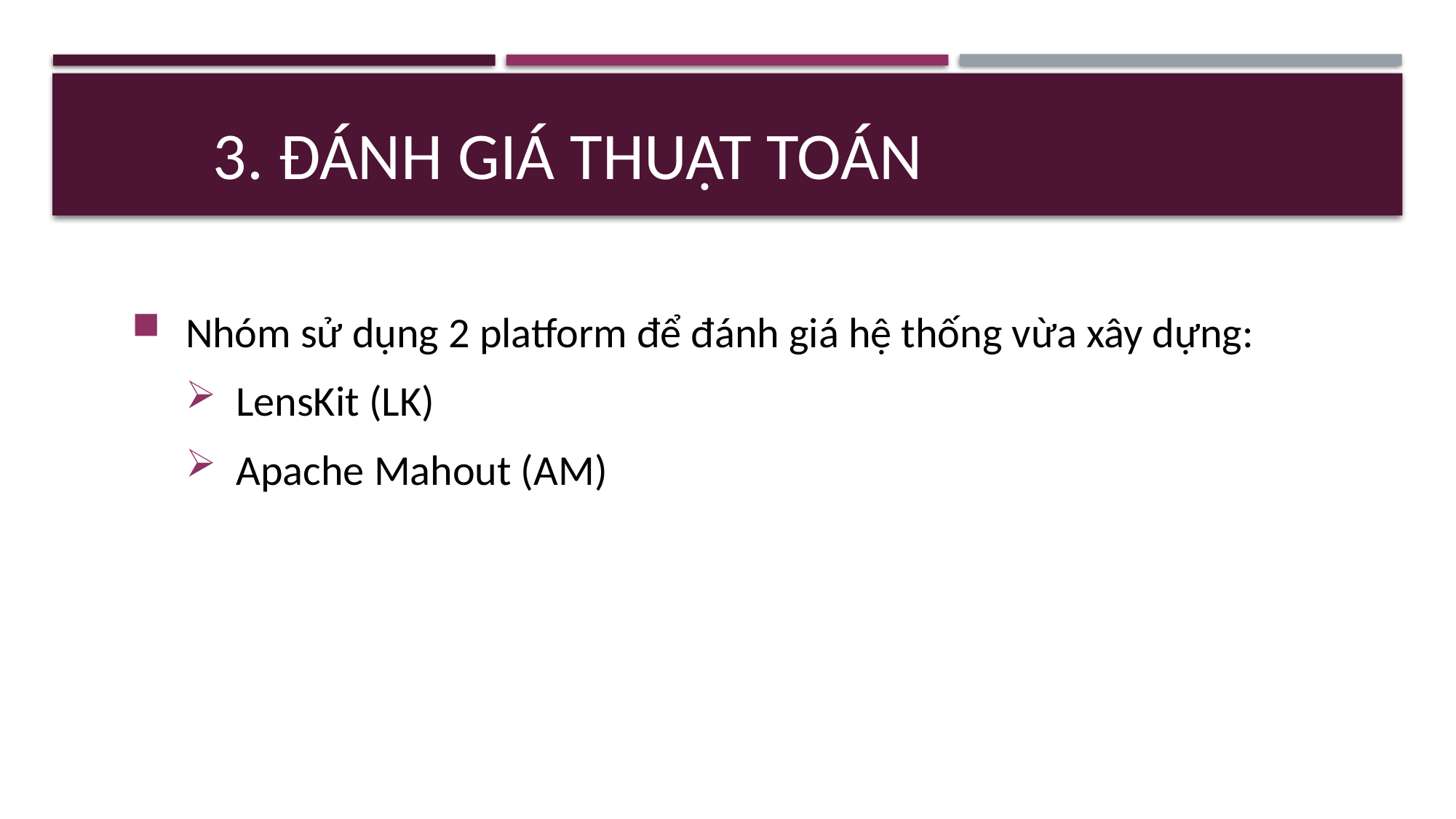

# 3. Đánh giá thuật toán
Nhóm sử dụng 2 platform để đánh giá hệ thống vừa xây dựng:
  LensKit (LK)
  Apache Mahout (AM)